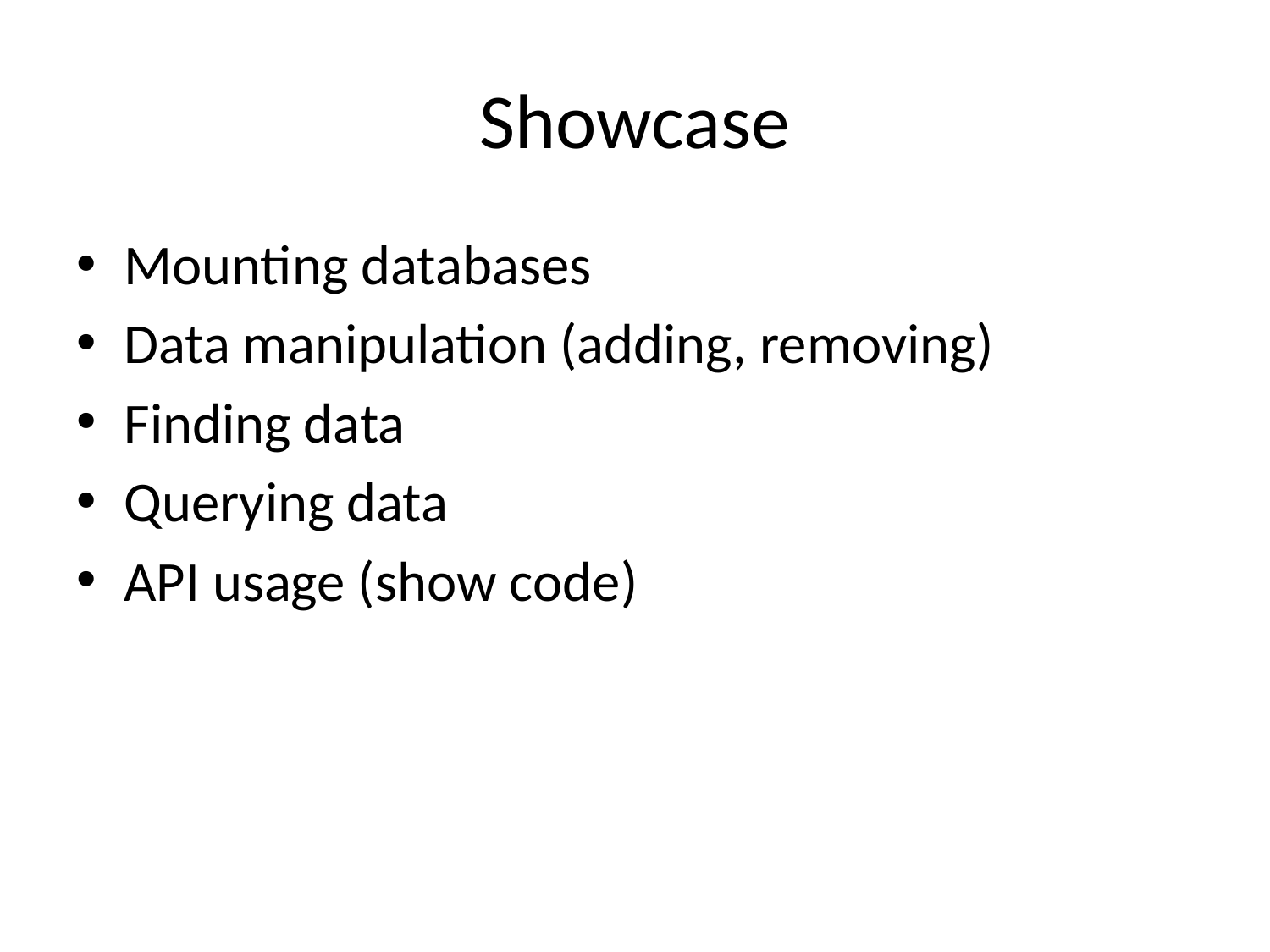

# Showcase
Mounting databases
Data manipulation (adding, removing)
Finding data
Querying data
API usage (show code)